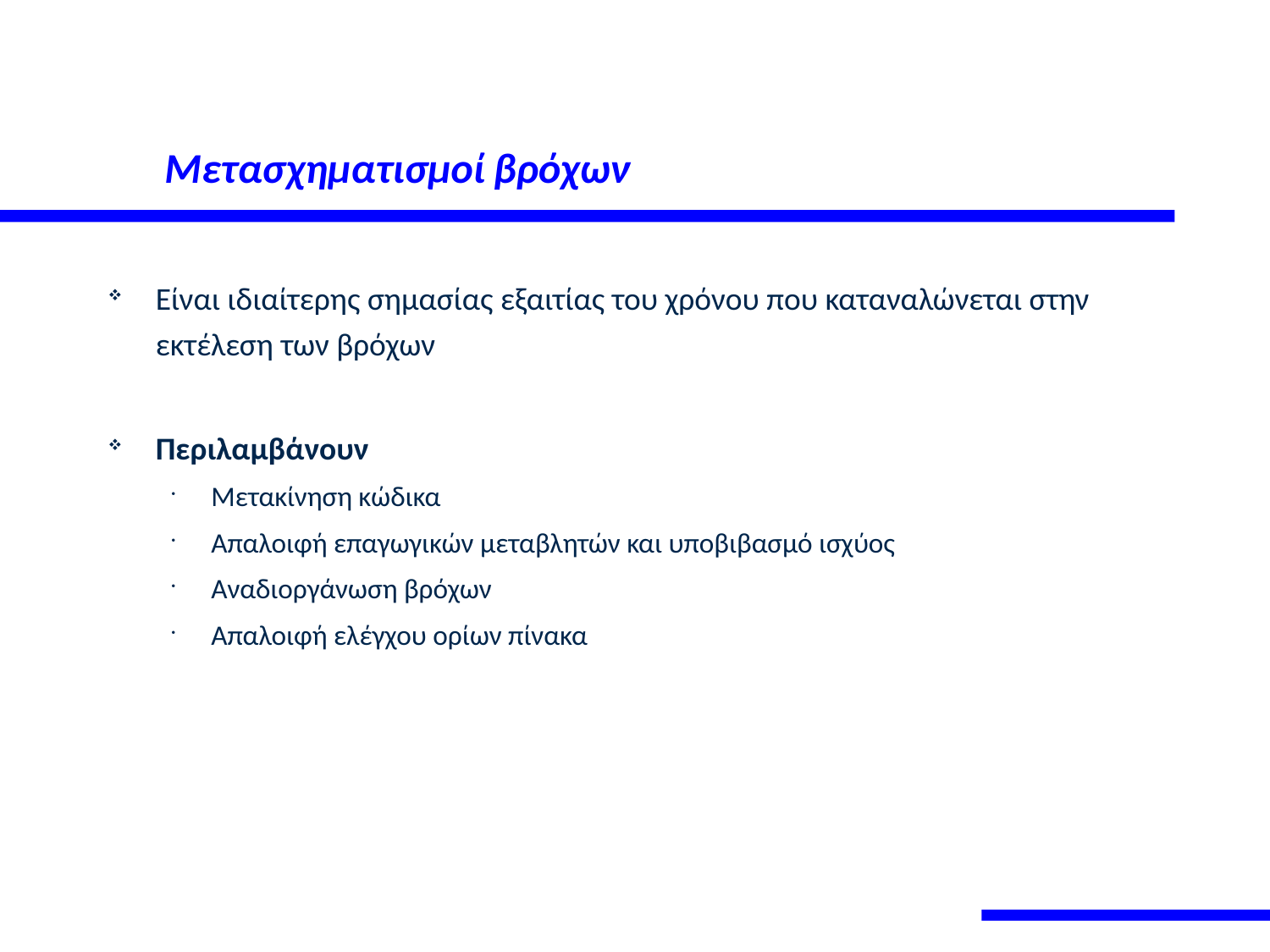

# Μετασχηματισμοί βρόχων
Είναι ιδιαίτερης σημασίας εξαιτίας του χρόνου που καταναλώνεται στην εκτέλεση των βρόχων

Περιλαμβάνουν
Μετακίνηση κώδικα
Απαλοιφή επαγωγικών μεταβλητών και υποβιβασμό ισχύος
Αναδιοργάνωση βρόχων
Απαλοιφή ελέγχου ορίων πίνακα